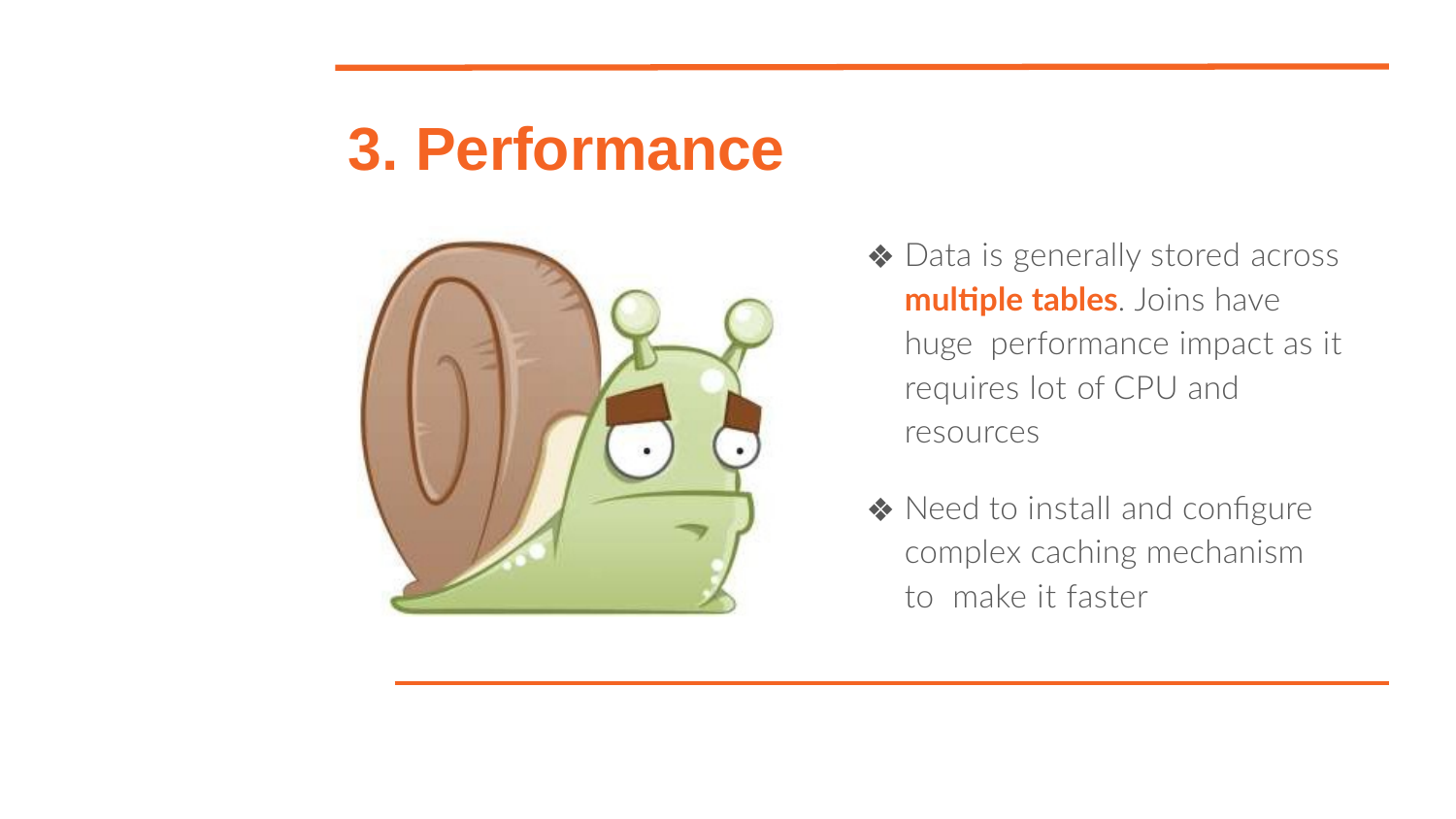

# 3. Performance
Data is generally stored across  multiple tables. Joins have huge  performance impact as it  requires lot of CPU and  resources
Need to install and configure  complex caching mechanism to  make it faster